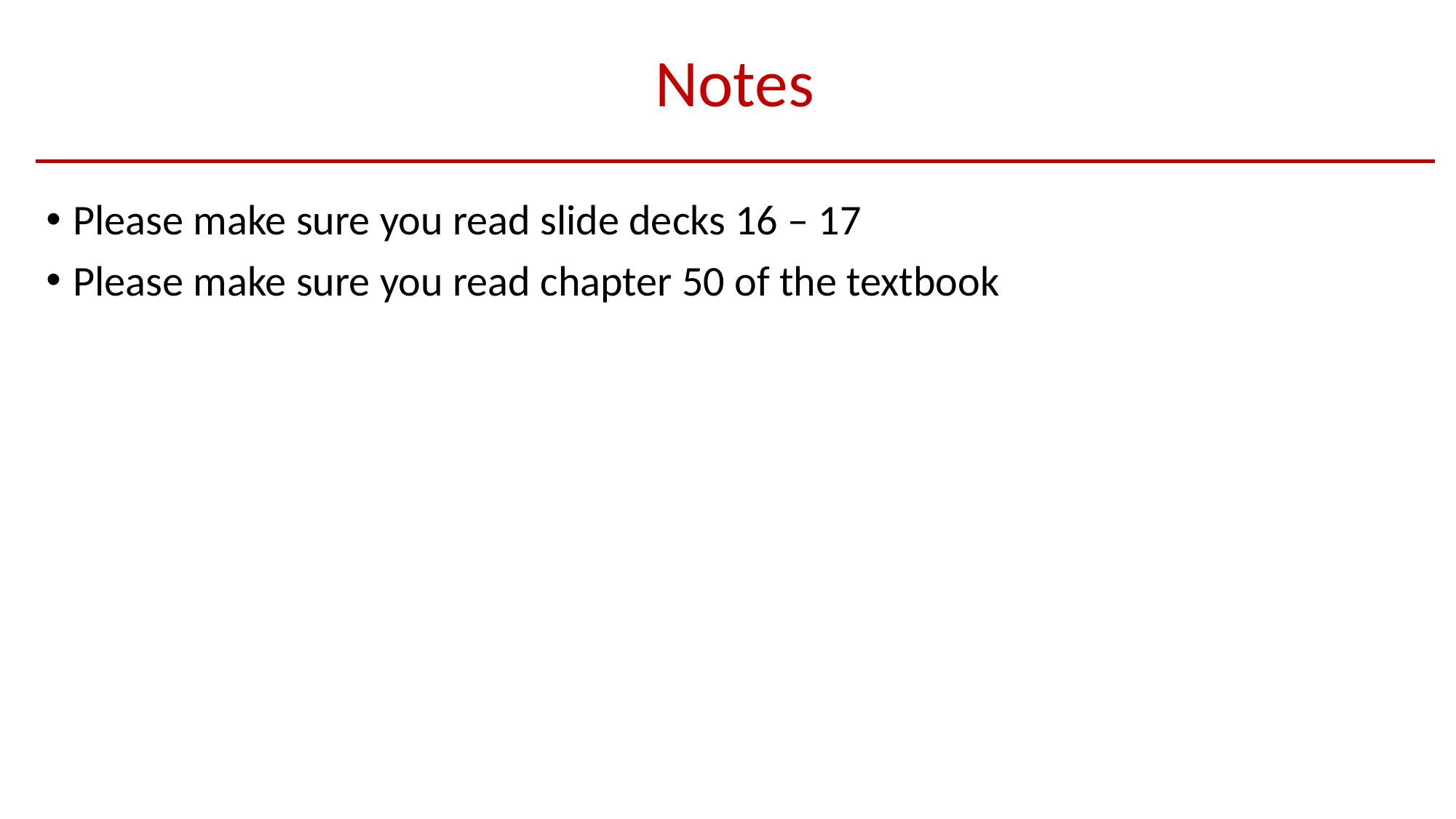

# Notes
Please make sure you read slide decks 16 – 17
Please make sure you read chapter 50 of the textbook